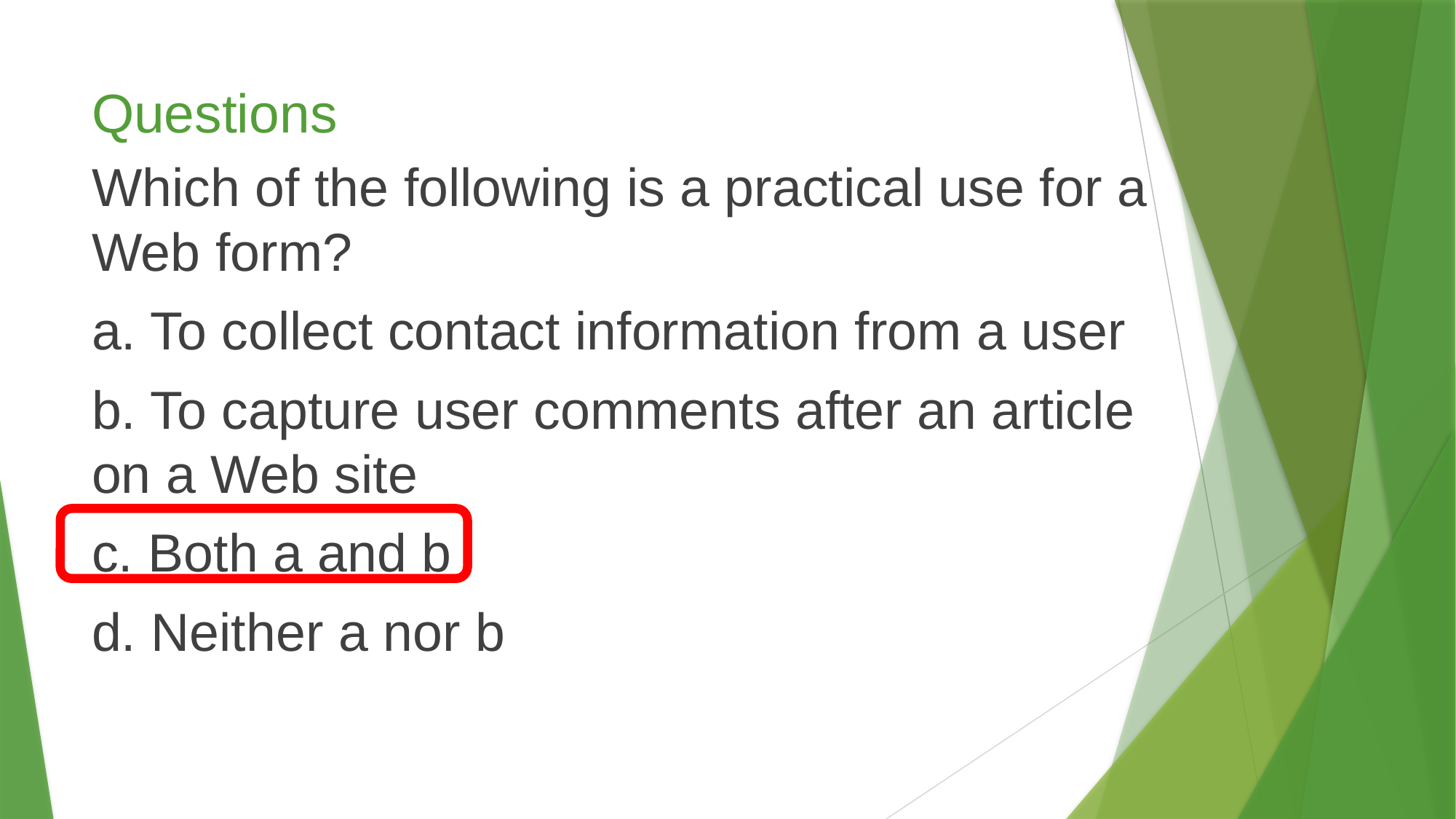

# Questions
Which of the following is a practical use for a Web form?
a. To collect contact information from a user
b. To capture user comments after an article on a Web site
c. Both a and b
d. Neither a nor b